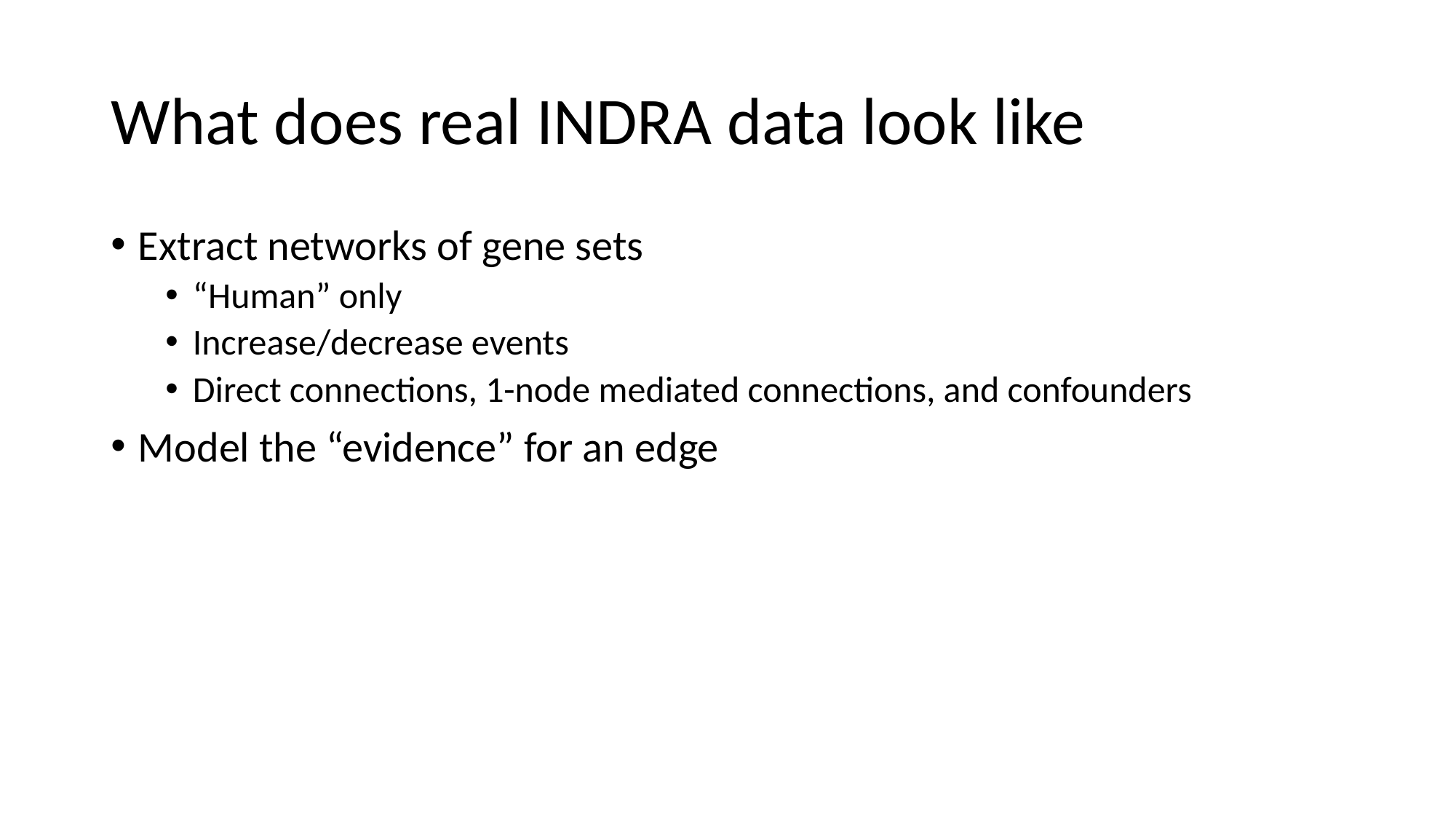

# What does real INDRA data look like
Extract networks of gene sets
“Human” only
Increase/decrease events
Direct connections, 1-node mediated connections, and confounders
Model the “evidence” for an edge